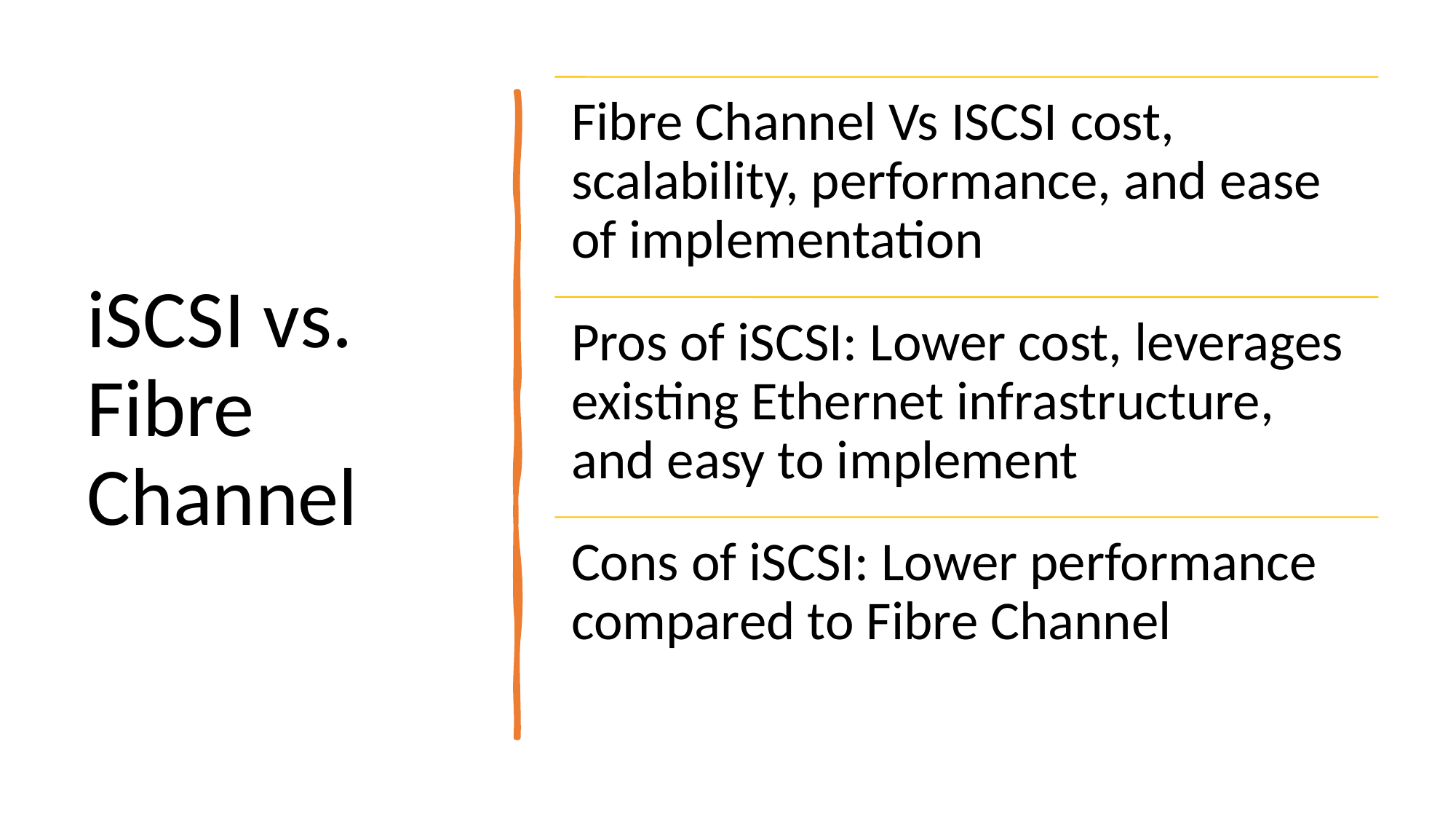

Fibre Channel Vs ISCSI cost, scalability, performance, and ease of implementation
Pros of iSCSI: Lower cost, leverages existing Ethernet infrastructure, and easy to implement
Cons of iSCSI: Lower performance compared to Fibre Channel
# iSCSI vs. Fibre Channel